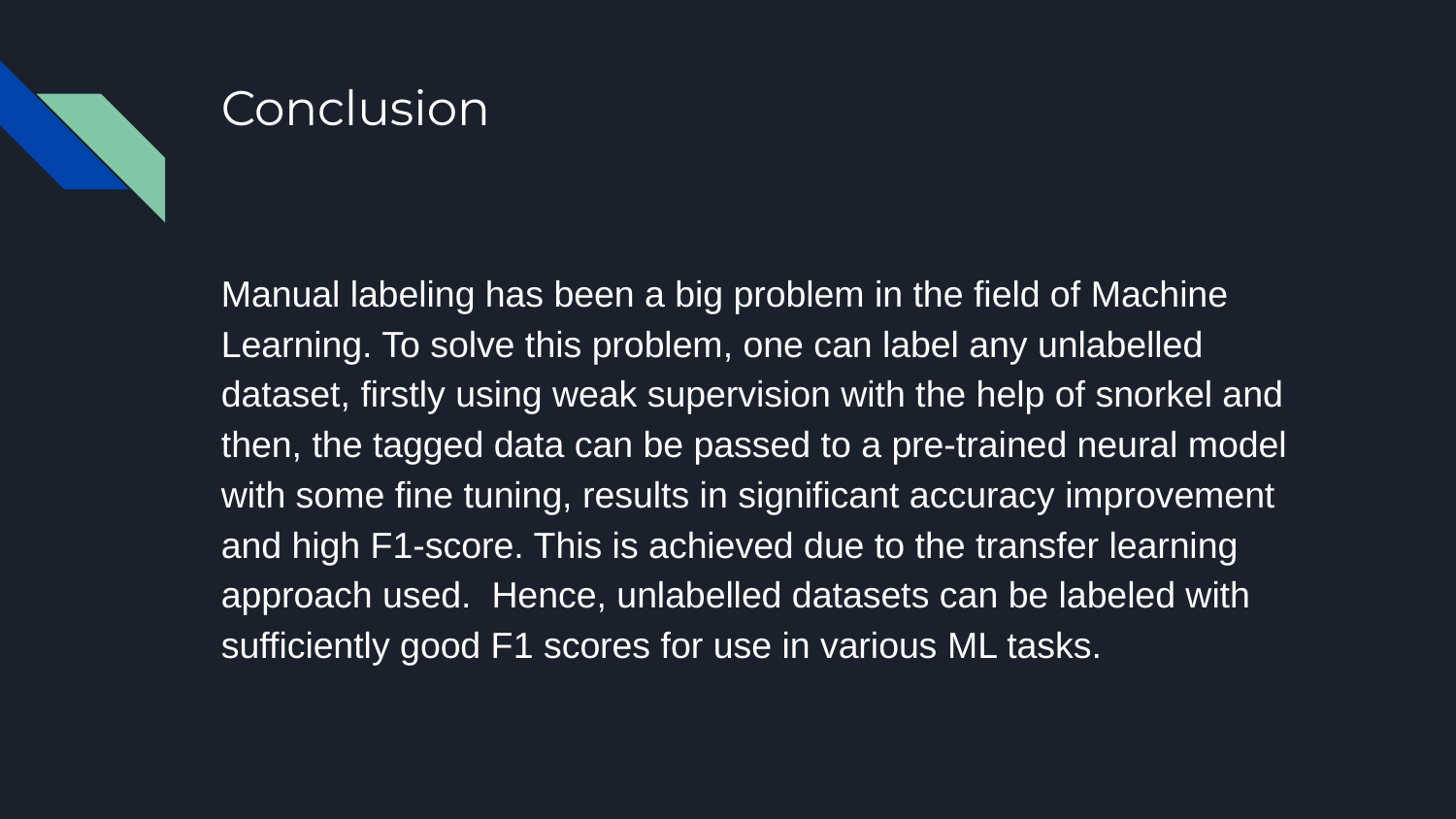

# Conclusion
Manual labeling has been a big problem in the field of Machine Learning. To solve this problem, one can label any unlabelled dataset, firstly using weak supervision with the help of snorkel and then, the tagged data can be passed to a pre-trained neural model with some fine tuning, results in significant accuracy improvement and high F1-score. This is achieved due to the transfer learning approach used.  Hence, unlabelled datasets can be labeled with sufficiently good F1 scores for use in various ML tasks.